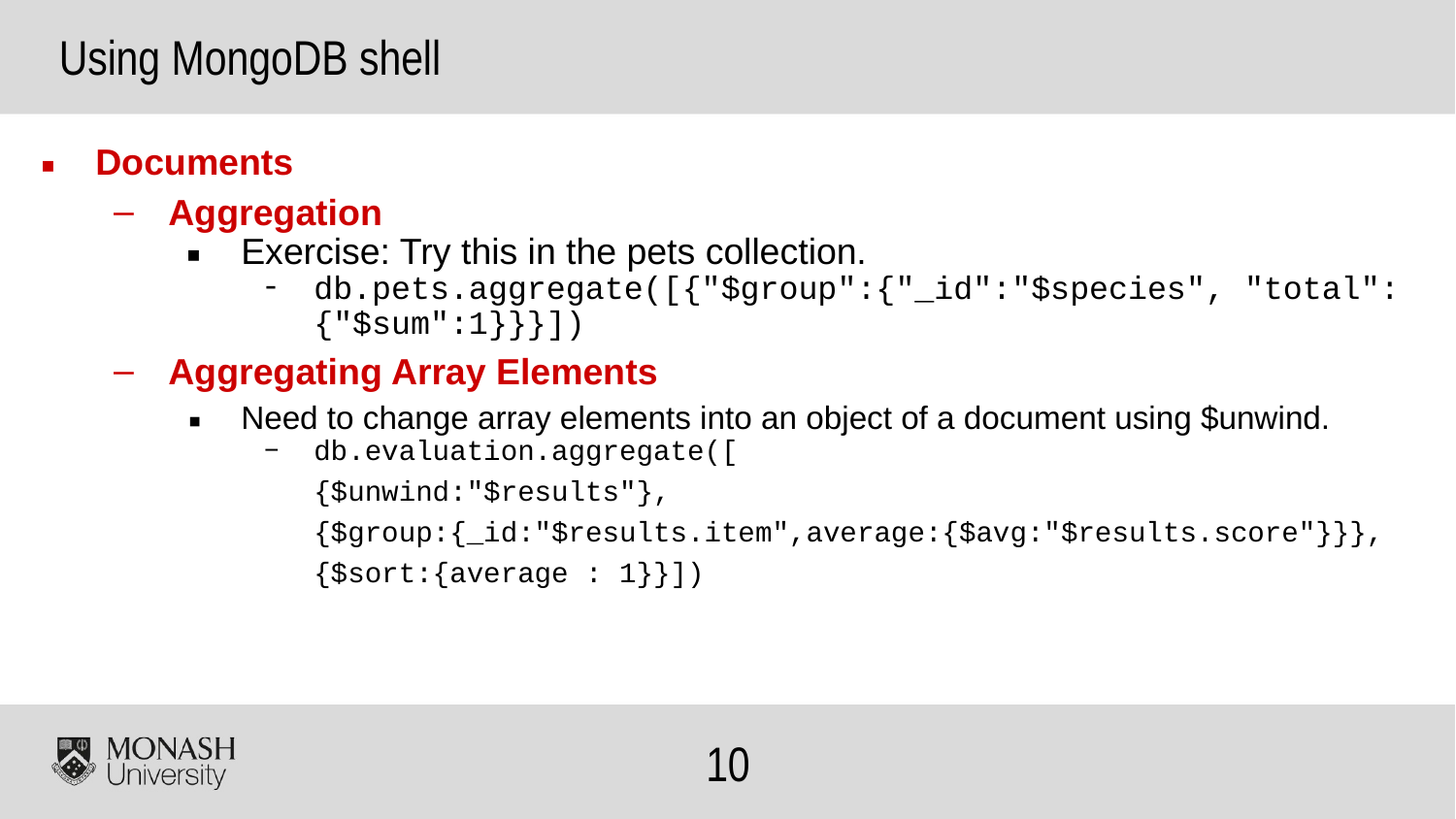

Using MongoDB shell
Documents
Aggregation
Exercise: Try this in the pets collection.
db.pets.aggregate([{"$group":{"_id":"$species", "total": {"$sum":1}}}])
Aggregating Array Elements
Need to change array elements into an object of a document using $unwind.
db.evaluation.aggregate([
{$unwind:"$results"},
{$group:{_id:"$results.item",average:{$avg:"$results.score"}}},
{$sort:{average : 1}}])